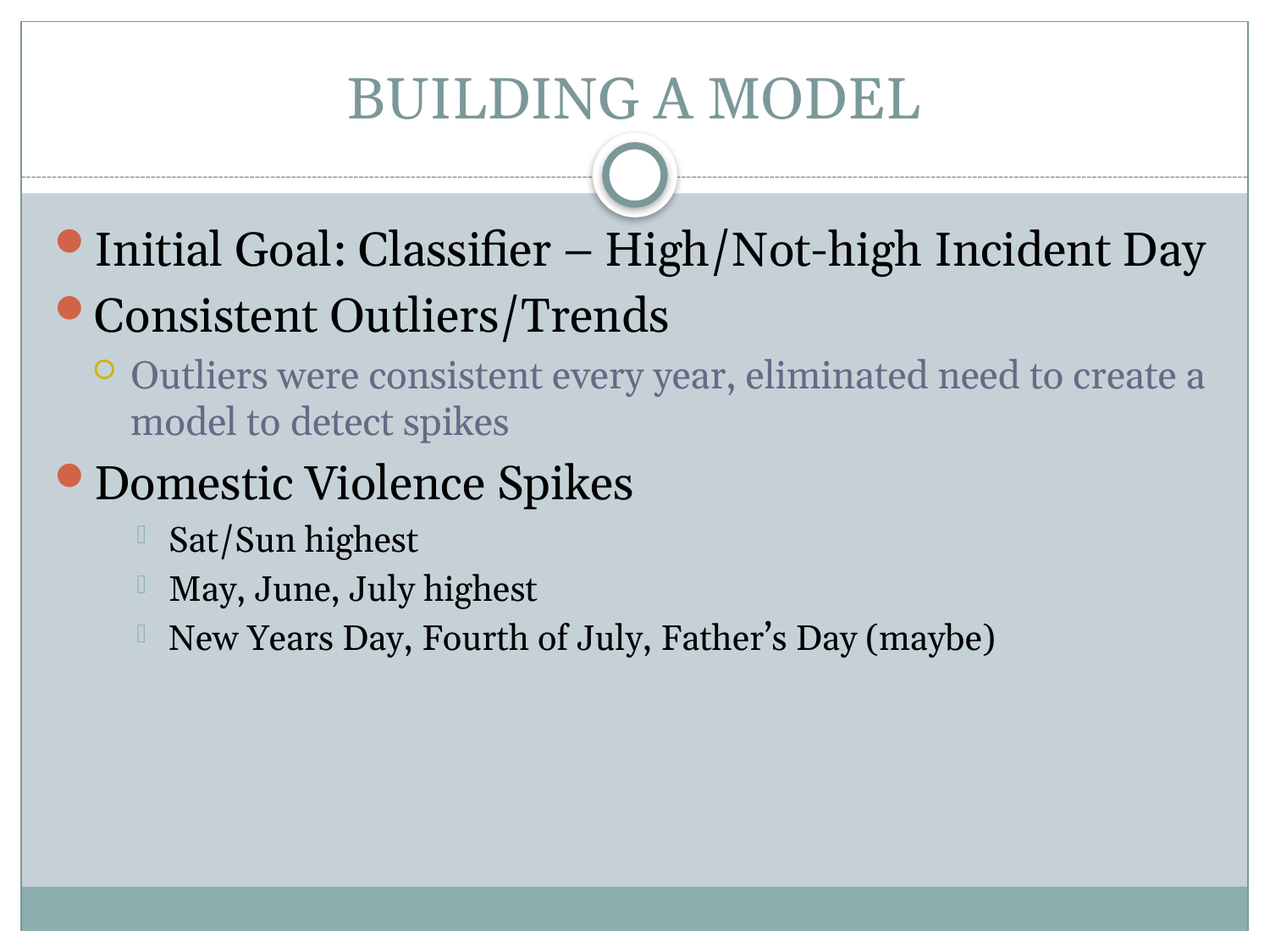

# BUILDING A MODEL
Initial Goal: Classifier – High/Not-high Incident Day
Consistent Outliers/Trends
Outliers were consistent every year, eliminated need to create a model to detect spikes
Domestic Violence Spikes
Sat/Sun highest
May, June, July highest
New Years Day, Fourth of July, Father’s Day (maybe)